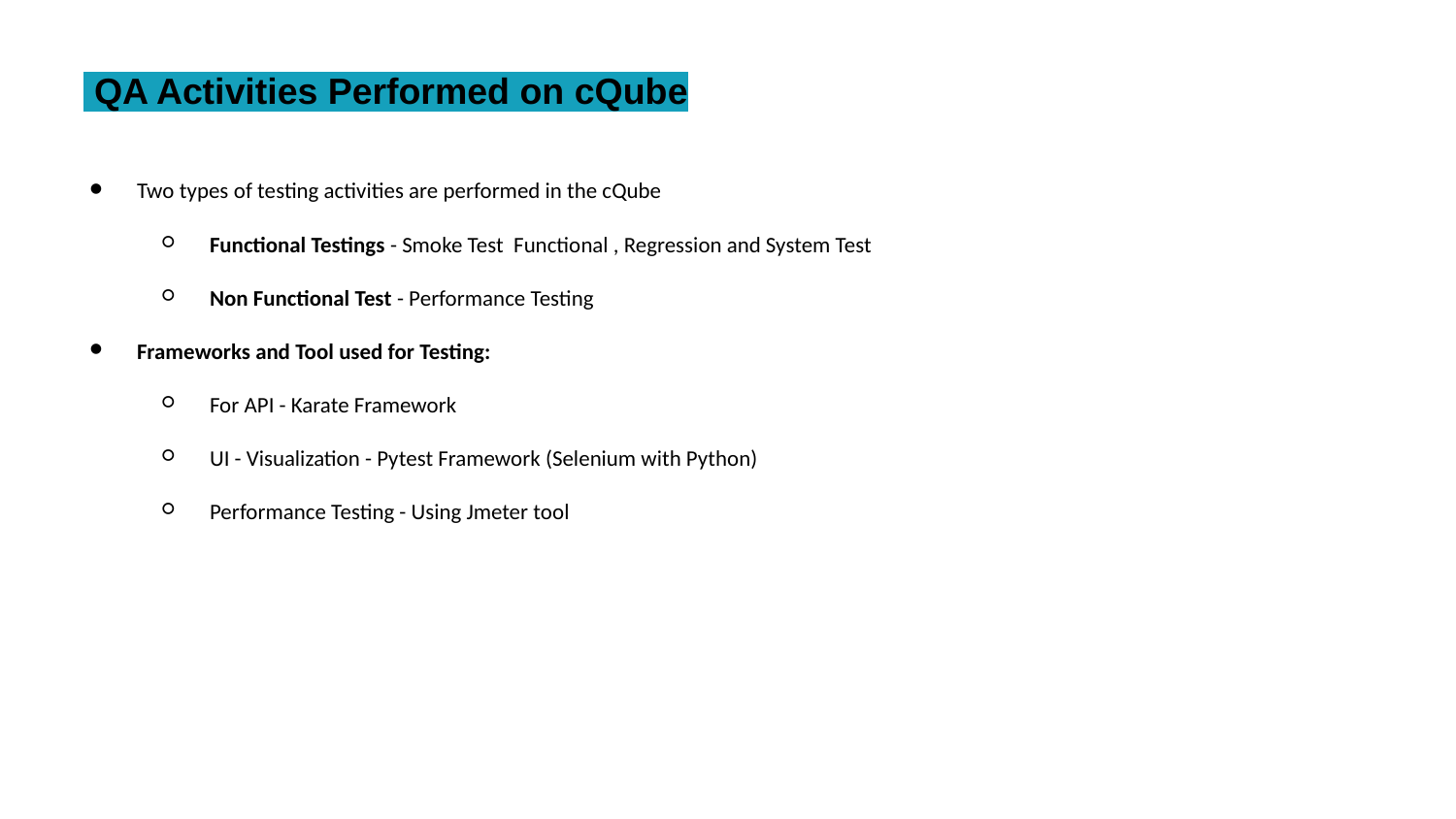

# QA Activities Performed on cQube
Two types of testing activities are performed in the cQube
Functional Testings - Smoke Test  Functional , Regression and System Test
Non Functional Test - Performance Testing
Frameworks and Tool used for Testing:
For API - Karate Framework
UI - Visualization - Pytest Framework (Selenium with Python)
Performance Testing - Using Jmeter tool